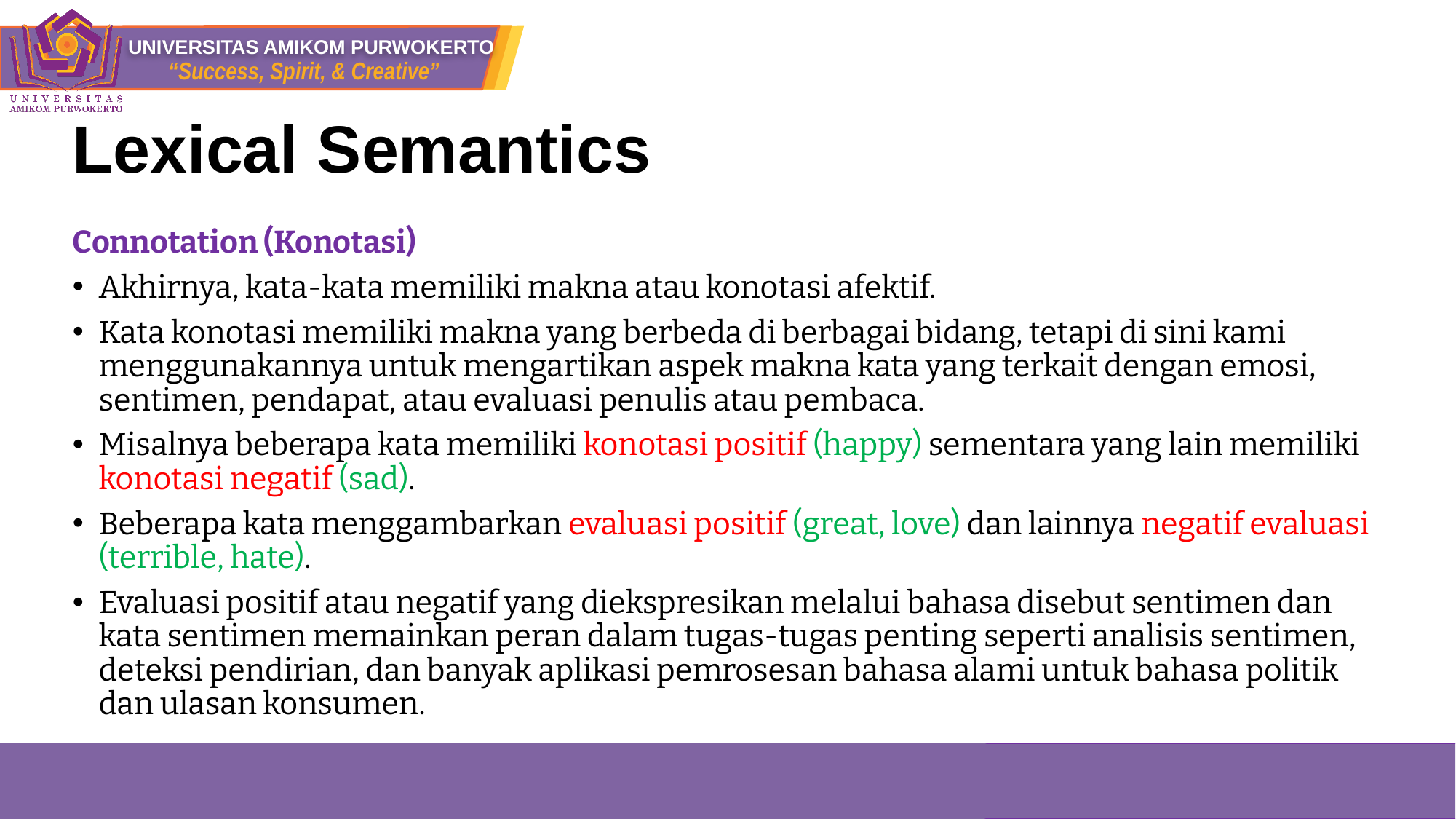

# Lexical Semantics
Connotation (Konotasi)
Akhirnya, kata-kata memiliki makna atau konotasi afektif.
Kata konotasi memiliki makna yang berbeda di berbagai bidang, tetapi di sini kami menggunakannya untuk mengartikan aspek makna kata yang terkait dengan emosi, sentimen, pendapat, atau evaluasi penulis atau pembaca.
Misalnya beberapa kata memiliki konotasi positif (happy) sementara yang lain memiliki konotasi negatif (sad).
Beberapa kata menggambarkan evaluasi positif (great, love) dan lainnya negatif evaluasi (terrible, hate).
Evaluasi positif atau negatif yang diekspresikan melalui bahasa disebut sentimen dan kata sentimen memainkan peran dalam tugas-tugas penting seperti analisis sentimen, deteksi pendirian, dan banyak aplikasi pemrosesan bahasa alami untuk bahasa politik dan ulasan konsumen.